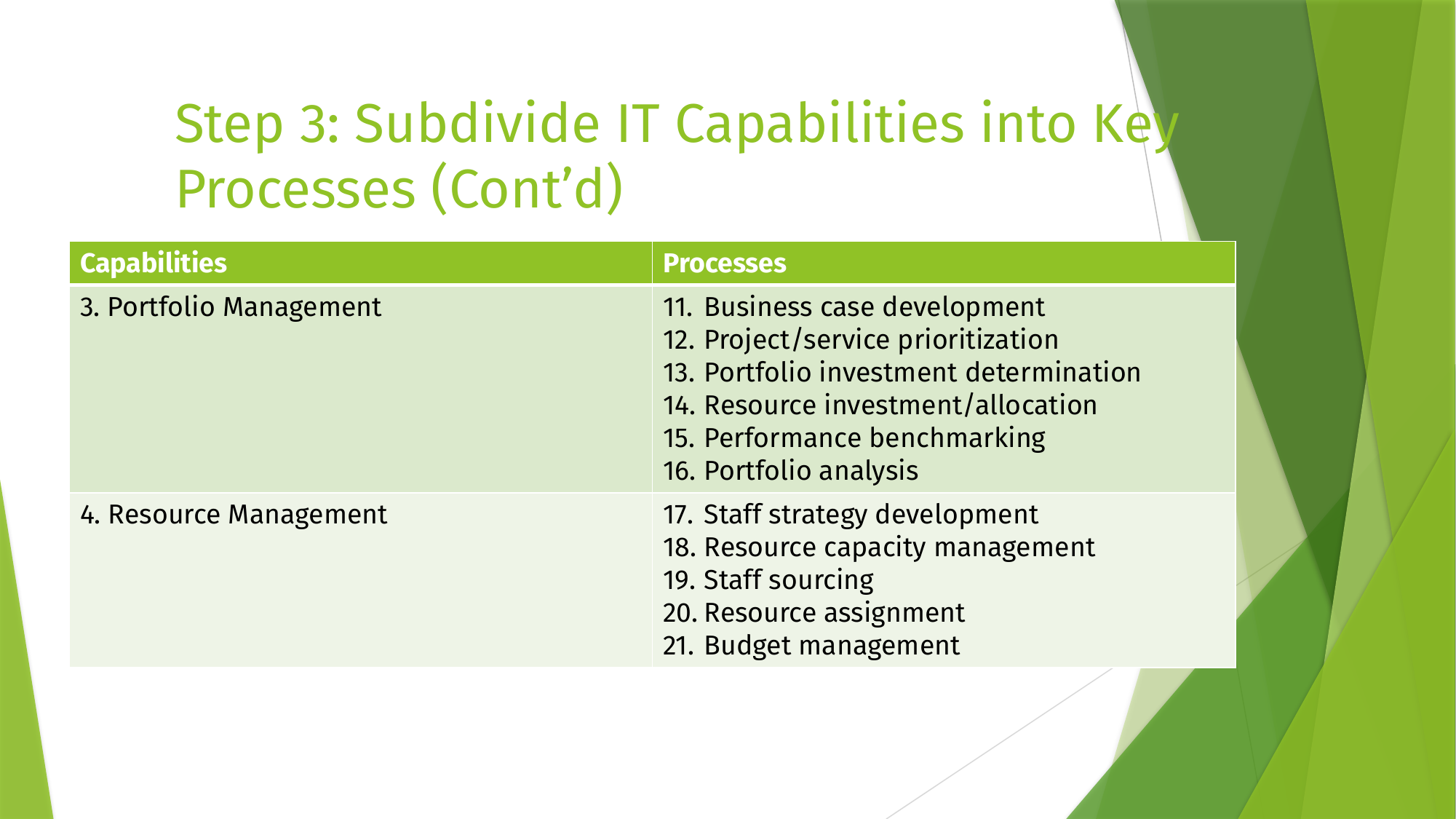

# Step 3: Subdivide IT Capabilities into Key Processes (Cont’d)
| Capabilities | Processes |
| --- | --- |
| 3. Portfolio Management | Business case development Project/service prioritization Portfolio investment determination Resource investment/allocation Performance benchmarking Portfolio analysis |
| 4. Resource Management | Staff strategy development Resource capacity management Staff sourcing Resource assignment Budget management |